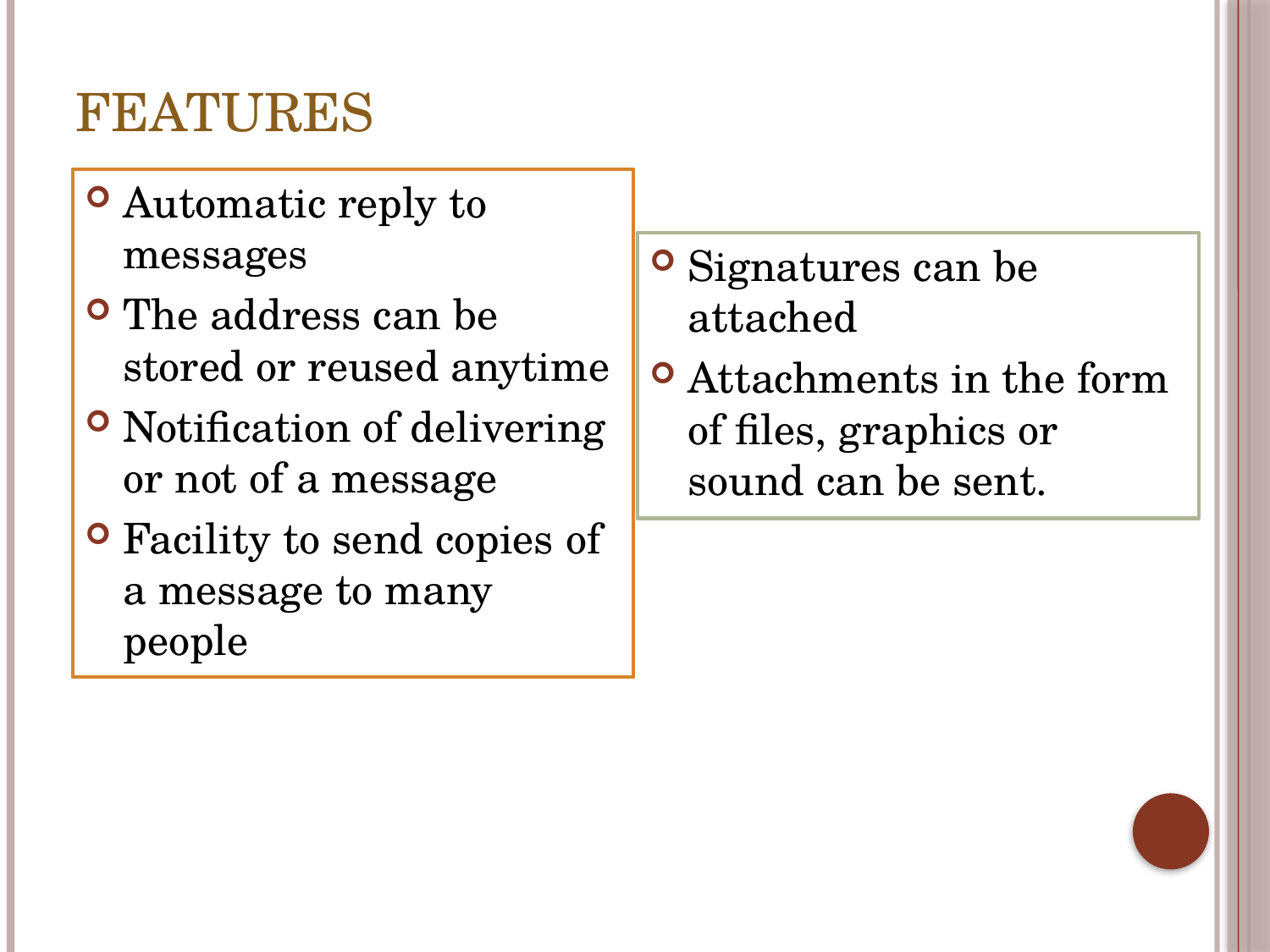

# Features
Automatic reply to messages
The address can be stored or reused anytime
Notification of delivering or not of a message
Facility to send copies of a message to many people
Signatures can be attached
Attachments in the form of files, graphics or sound can be sent.